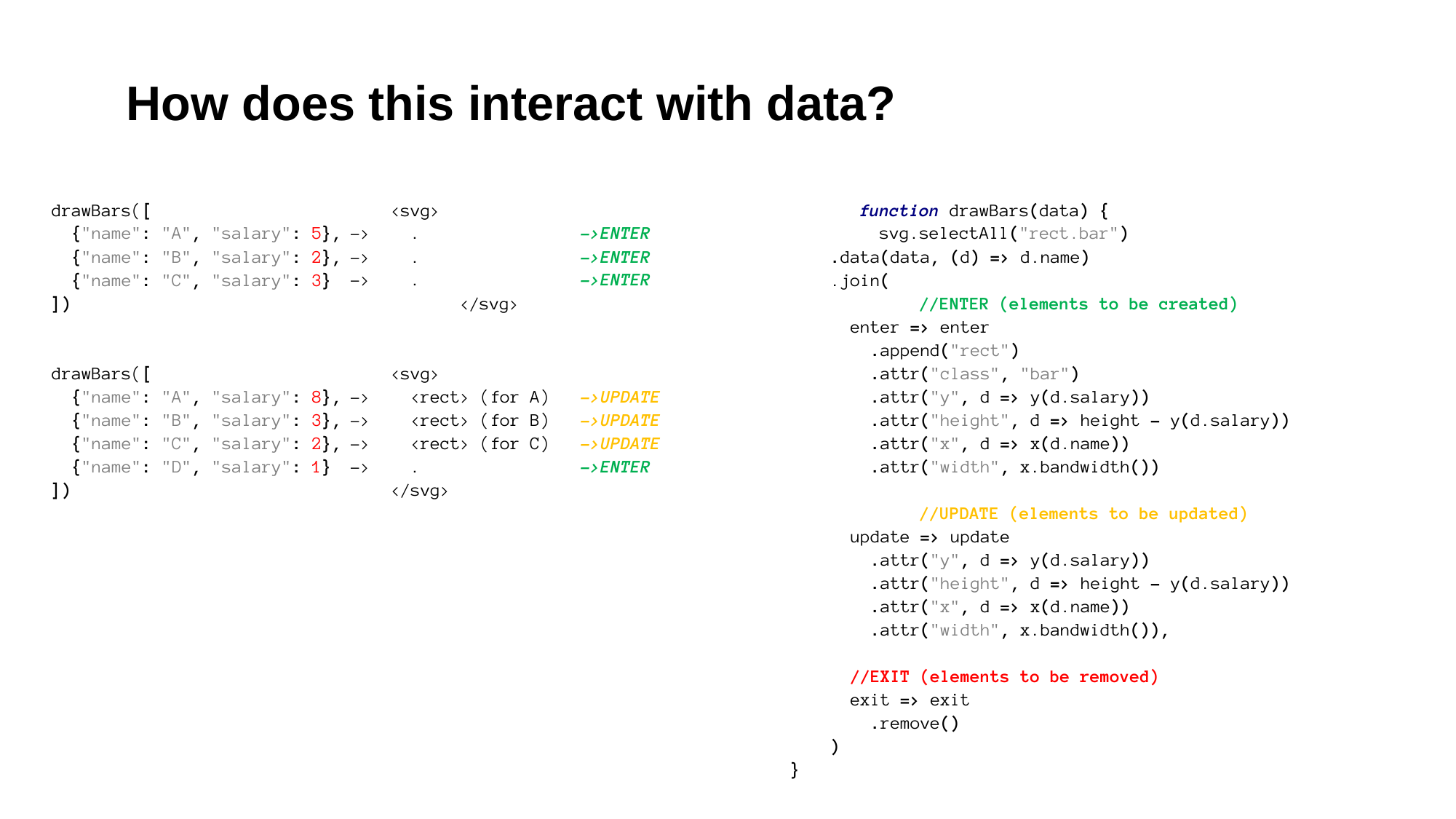

# How does this interact with data?

    <svg>
->    .                ->ENTER
->    .                ->ENTER
->    .                ->ENTER
	</svg>

    <svg>
->    <rect> (for A)   ->UPDATE
->    <rect> (for B)   ->UPDATE
->    <rect> (for C)   ->UPDATE
->    .                ->ENTER
    </svg>

drawBars([
  {"name": "A", "salary": 5},
  {"name": "B", "salary": 2},
  {"name": "C", "salary": 3}
])

drawBars([
  {"name": "A", "salary": 8},
  {"name": "B", "salary": 3},
  {"name": "C", "salary": 2},
  {"name": "D", "salary": 1}
])

	function drawBars(data) {
	  svg.selectAll("rect.bar")
        .data(data, (d) => d.name)
        .join(
	      //ENTER (elements to be created)
          enter => enter
            .append("rect")
            .attr("class", "bar")
            .attr("y", d => y(d.salary))
            .attr("height", d => height - y(d.salary))
            .attr("x", d => x(d.name))
            .attr("width", x.bandwidth())

	      //UPDATE (elements to be updated)
          update => update
            .attr("y", d => y(d.salary))
            .attr("height", d => height - y(d.salary))
            .attr("x", d => x(d.name))
            .attr("width", x.bandwidth()),

          //EXIT (elements to be removed)
          exit => exit
            .remove()
        )
    }